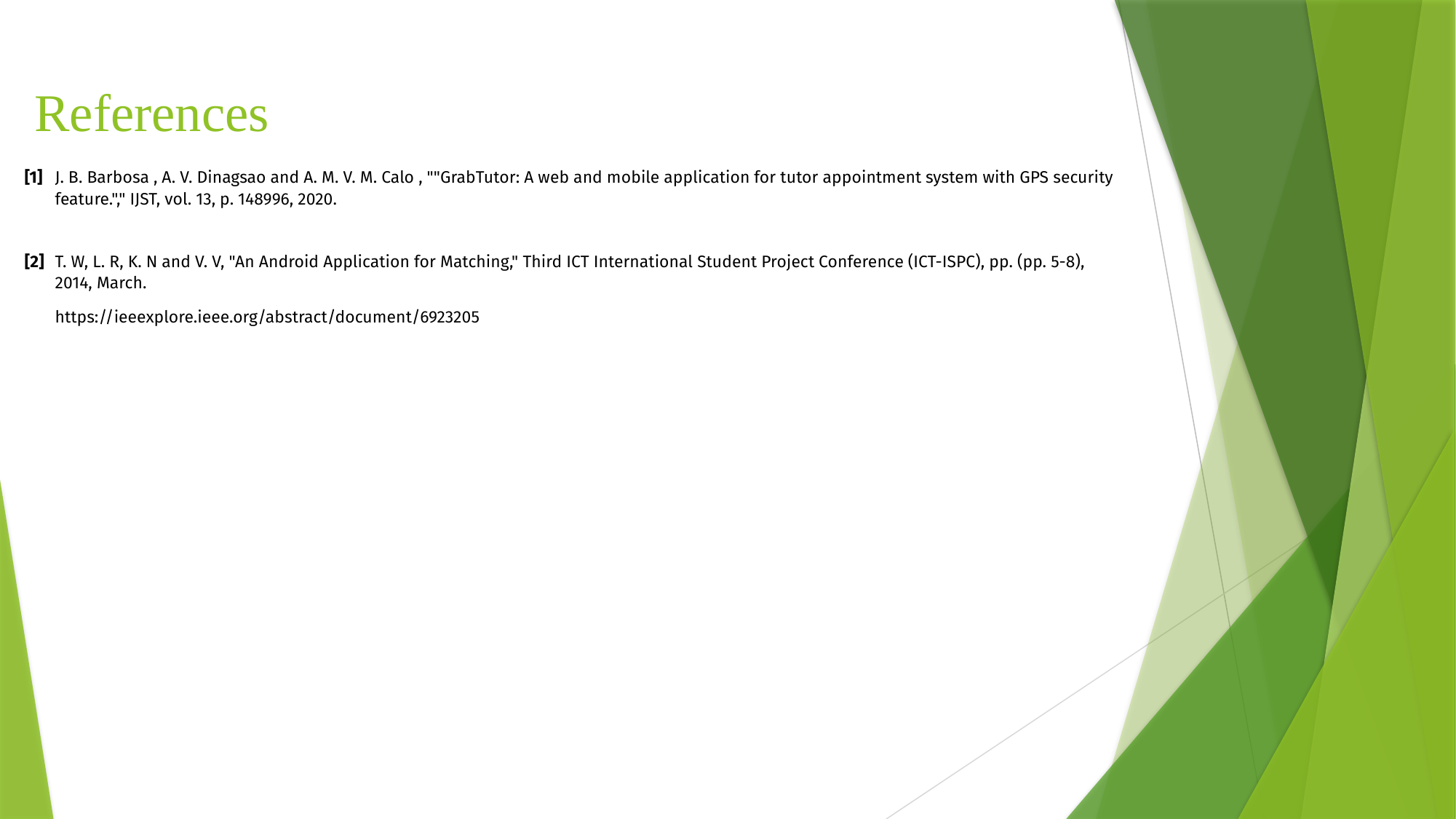

# References
| [1] | J. B. Barbosa , A. V. Dinagsao and A. M. V. M. Calo , ""GrabTutor: A web and mobile application for tutor appointment system with GPS security feature."," IJST, vol. 13, p. 148996, 2020. |
| --- | --- |
| [2] | T. W, L. R, K. N and V. V, "An Android Application for Matching," Third ICT International Student Project Conference (ICT-ISPC), pp. (pp. 5-8), 2014, March. https://ieeexplore.ieee.org/abstract/document/6923205 |